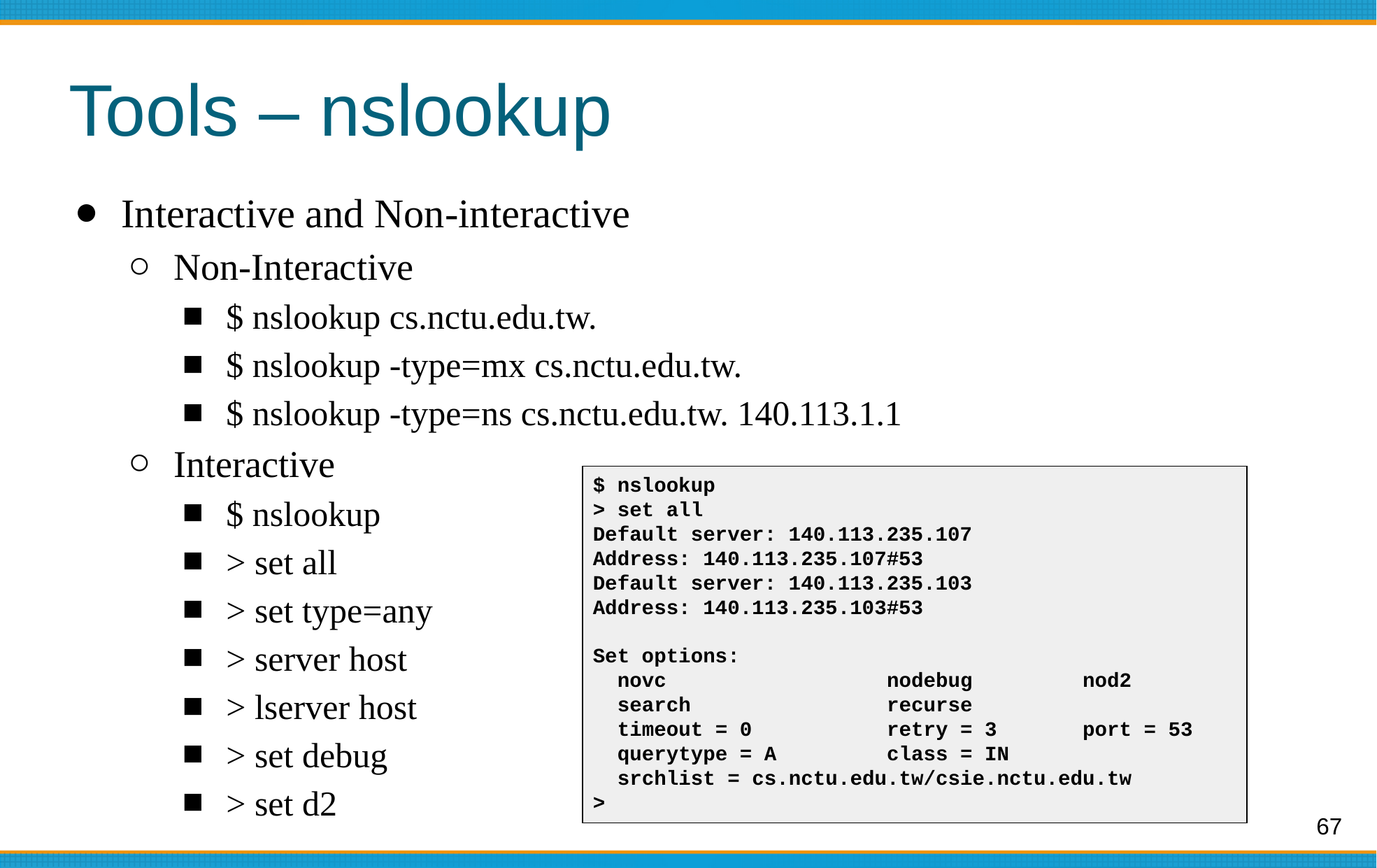

# Tools – nslookup
Interactive and Non-interactive
Non-Interactive
$ nslookup cs.nctu.edu.tw.
$ nslookup -type=mx cs.nctu.edu.tw.
$ nslookup -type=ns cs.nctu.edu.tw. 140.113.1.1
Interactive
$ nslookup
> set all
> set type=any
> server host
> lserver host
> set debug
> set d2
$ nslookup
> set all
Default server: 140.113.235.107
Address: 140.113.235.107#53
Default server: 140.113.235.103
Address: 140.113.235.103#53

Set options:
  novc                  nodebug         nod2
  search                recurse
  timeout = 0           retry = 3       port = 53
  querytype = A         class = IN
  srchlist = cs.nctu.edu.tw/csie.nctu.edu.tw
>
67